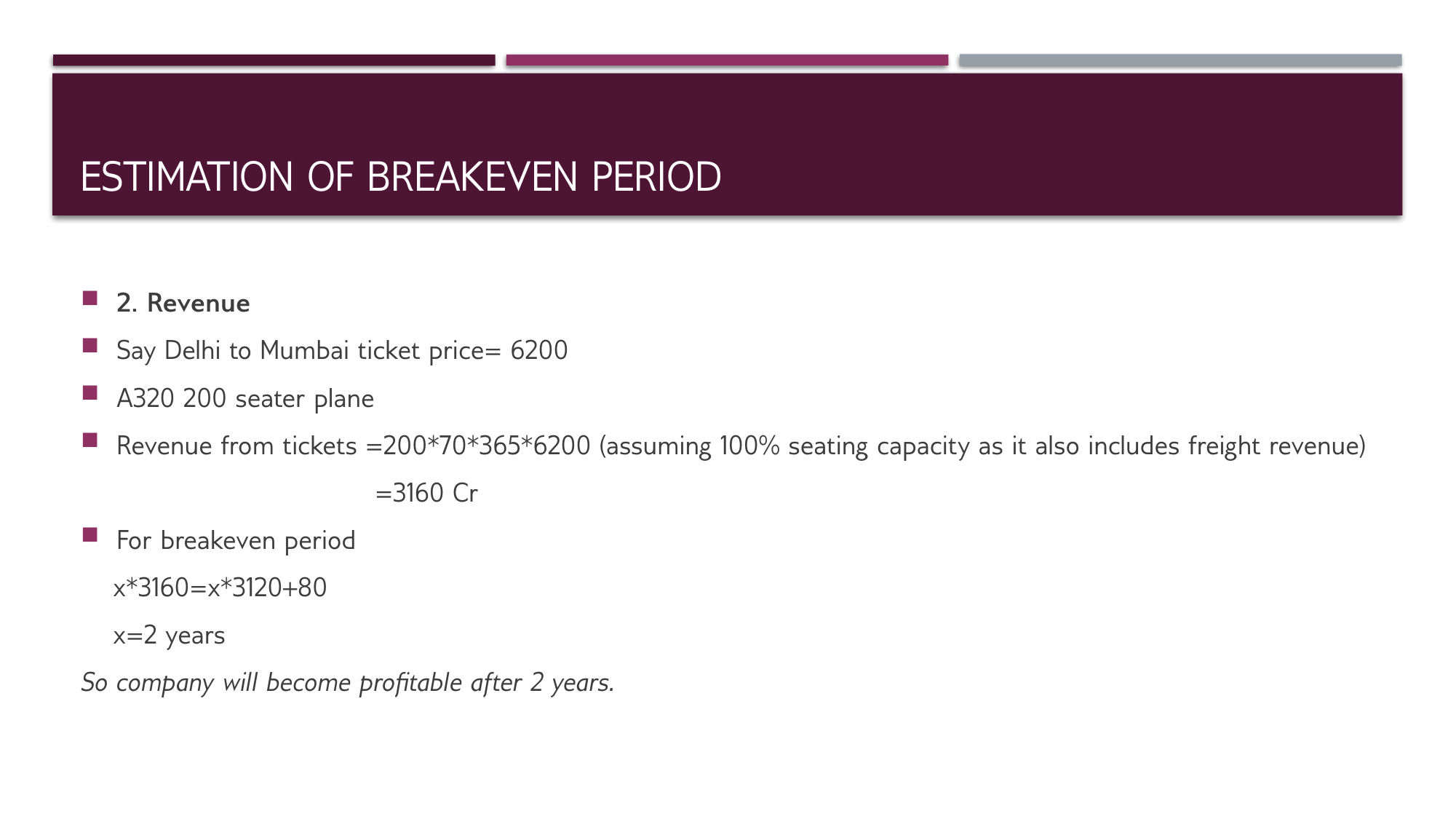

# Estimation of breakeven period
2. Revenue
Say Delhi to Mumbai ticket price= 6200
A320 200 seater plane
Revenue from tickets =200*70*365*6200 (assuming 100% seating capacity as it also includes freight revenue)
                                    =3160 Cr
For breakeven period
    x*3160=x*3120+80
    x=2 years
So company will become profitable after 2 years.